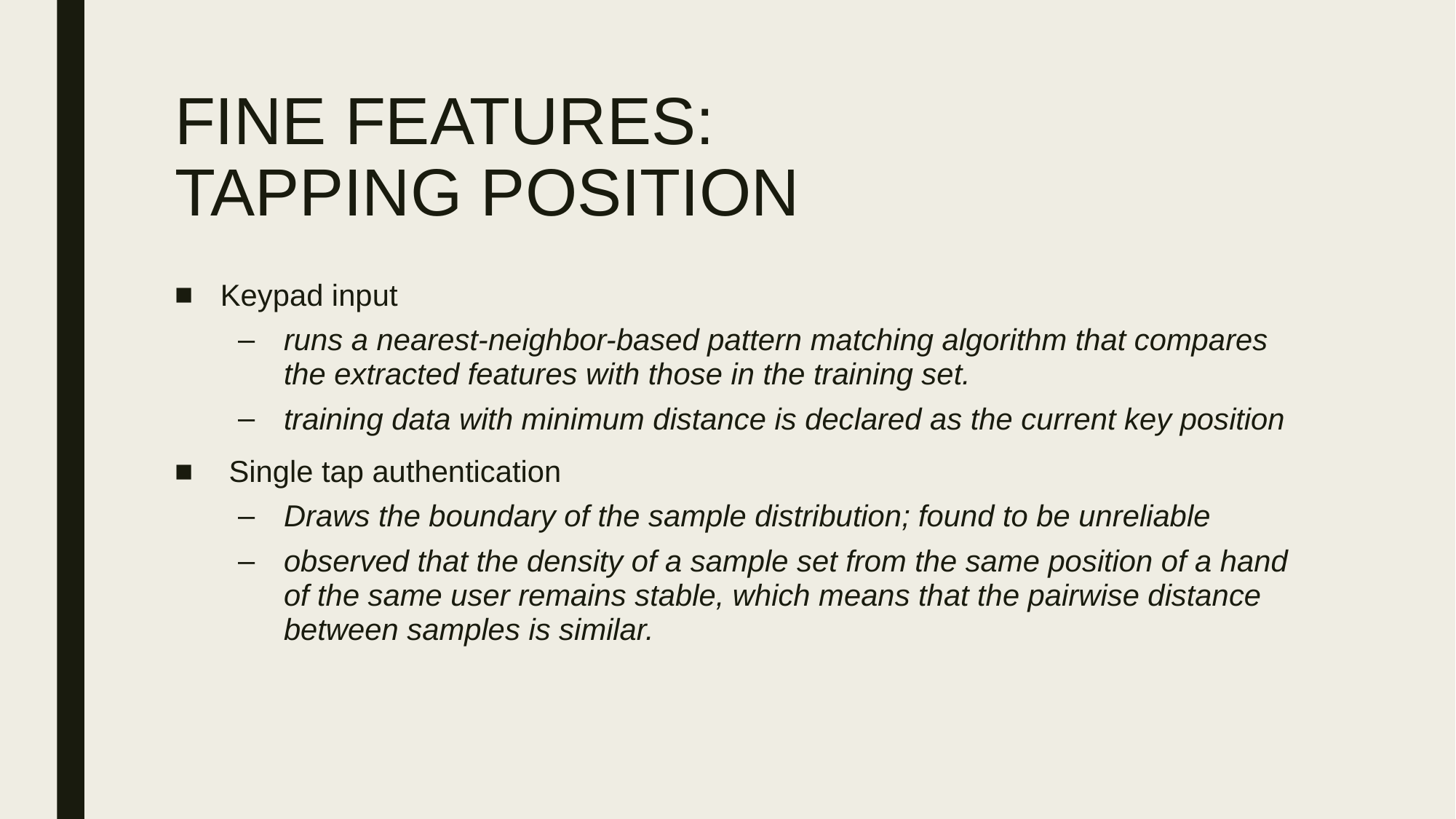

# FINE FEATURES: TAPPING POSITION
Keypad input
runs a nearest-neighbor-based pattern matching algorithm that compares the extracted features with those in the training set.
training data with minimum distance is declared as the current key position
 Single tap authentication
Draws the boundary of the sample distribution; found to be unreliable
observed that the density of a sample set from the same position of a hand of the same user remains stable, which means that the pairwise distance between samples is similar.